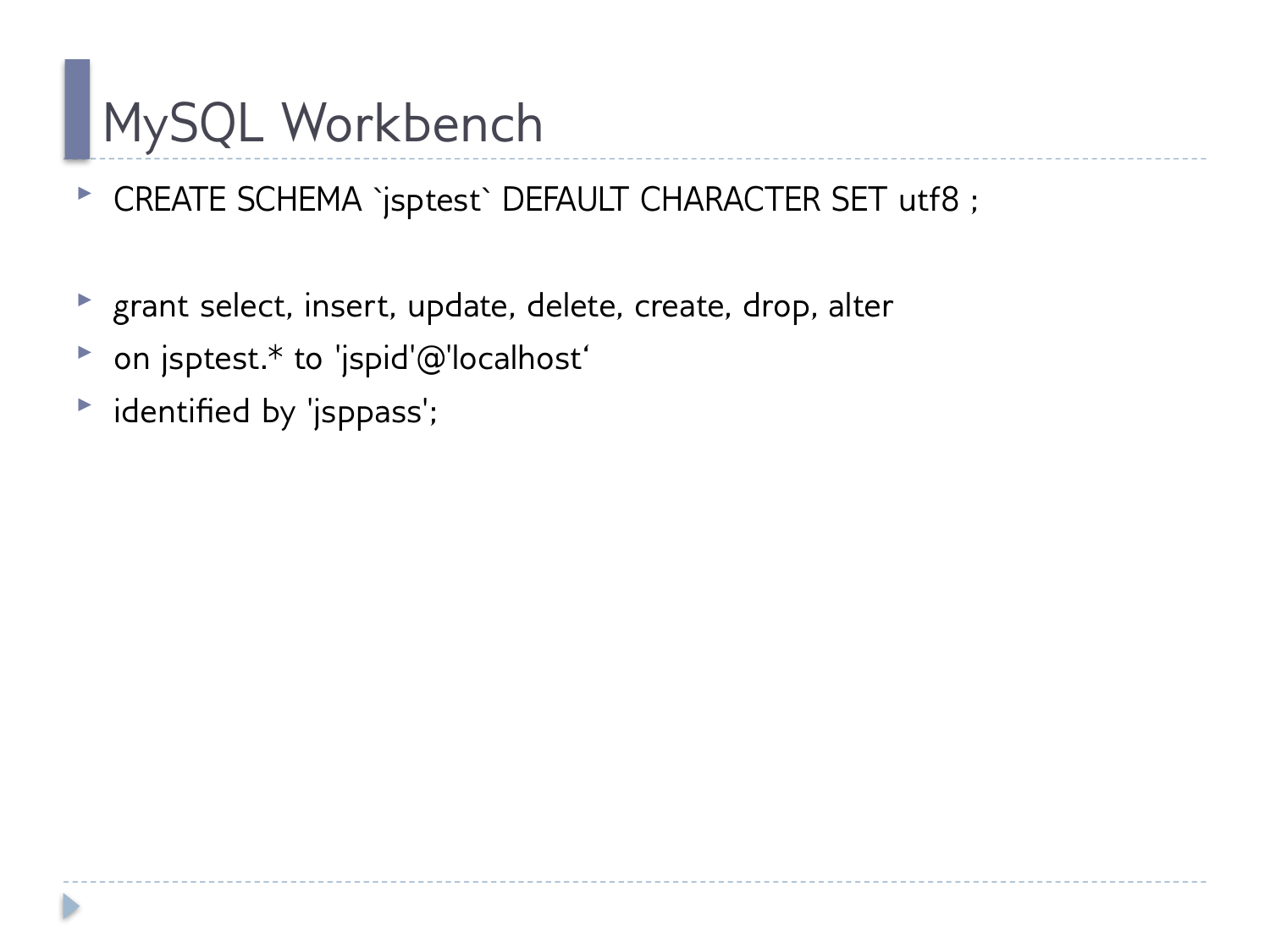

# MySQL Workbench
CREATE SCHEMA `jsptest` DEFAULT CHARACTER SET utf8 ;

grant select, insert, update, delete, create, drop, alter
on jsptest.* to 'jspid'@'localhost‘
identified by 'jsppass';